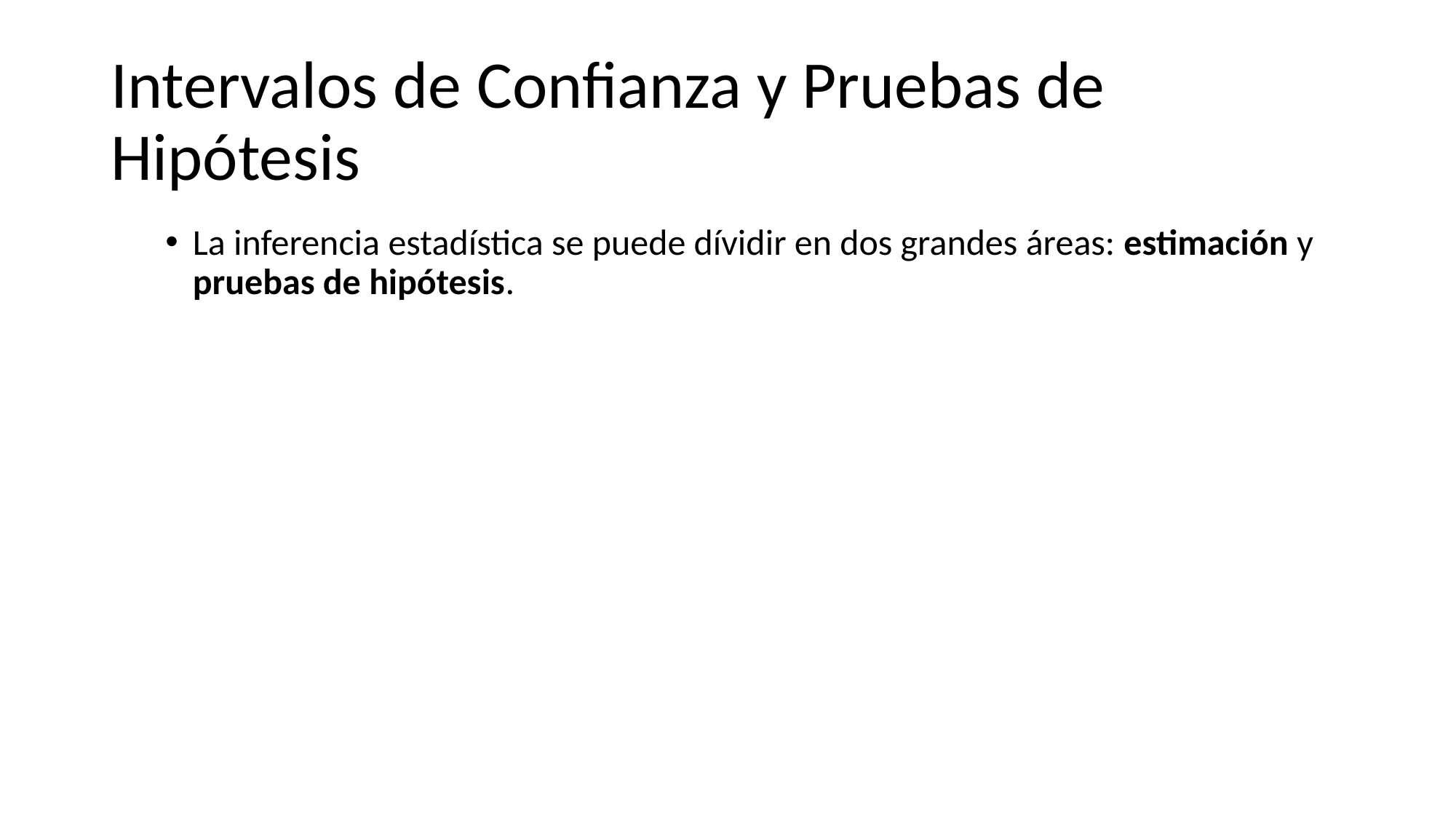

# Intervalos de Confianza y Pruebas de Hipótesis
La inferencia estadística se puede dívidir en dos grandes áreas: estimación y pruebas de hipótesis.